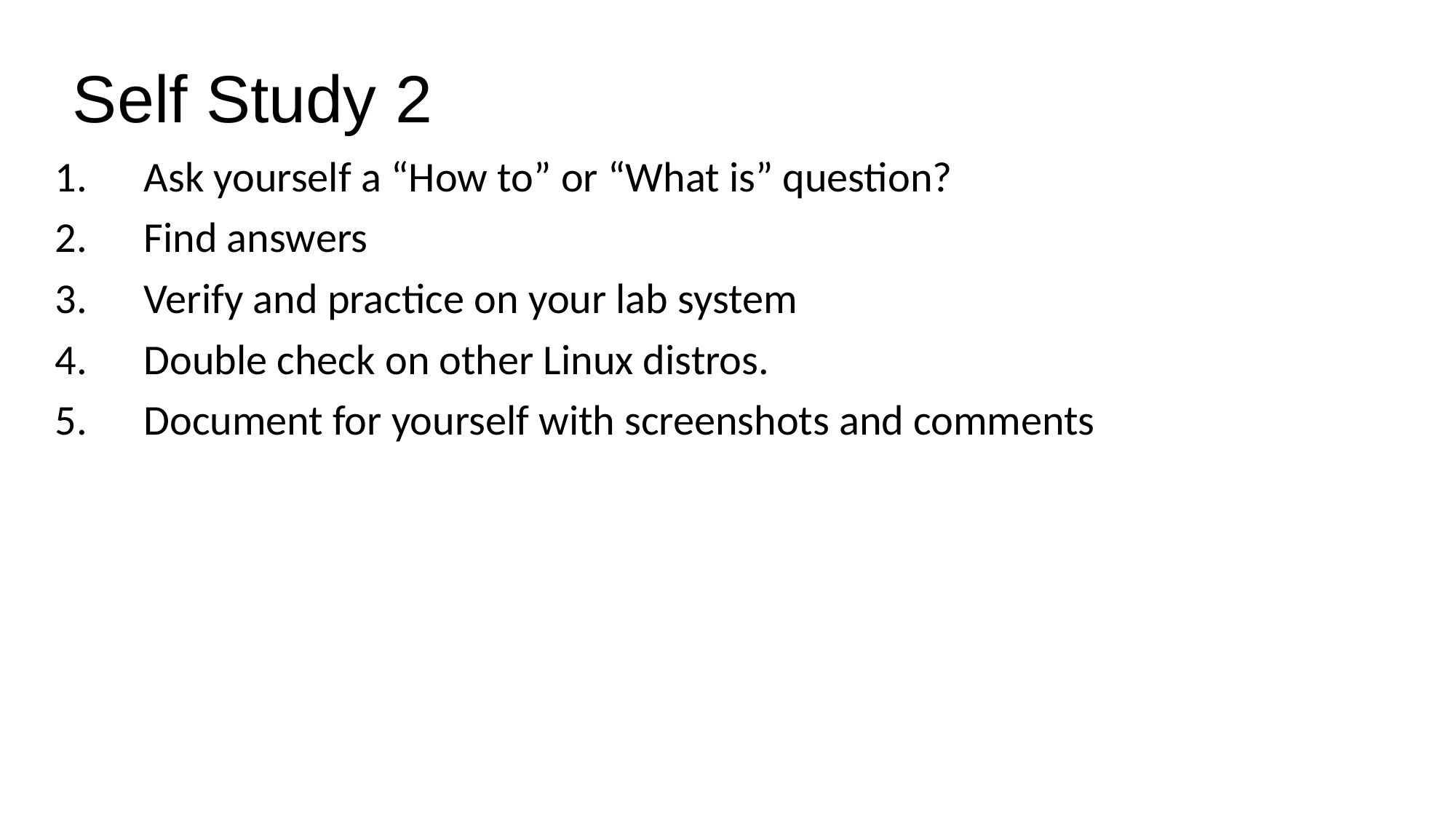

# Self Study 2
Ask yourself a “How to” or “What is” question?
Find answers
Verify and practice on your lab system
Double check on other Linux distros.
Document for yourself with screenshots and comments